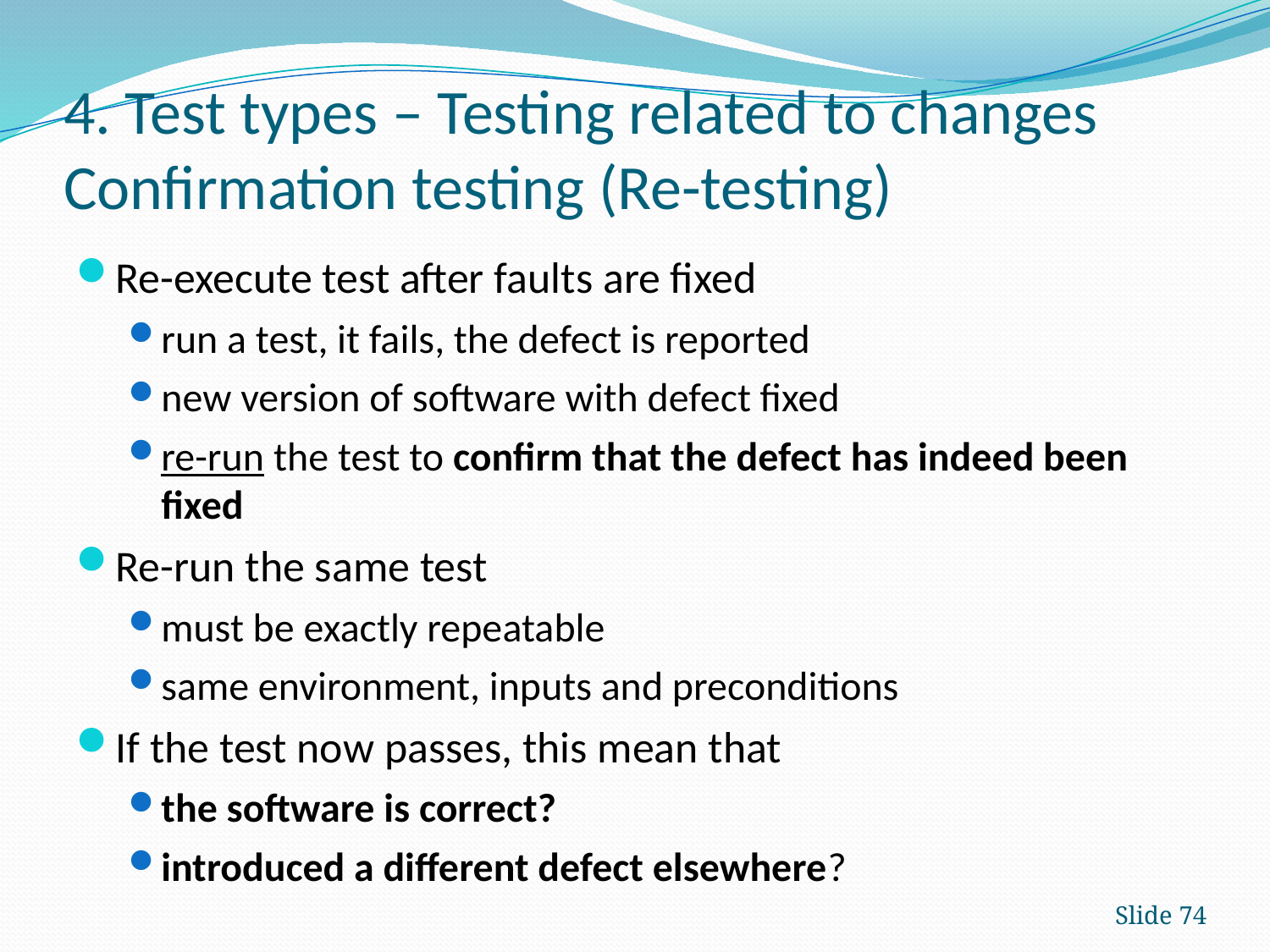

# 4. Test types – Testing related to changes Confirmation testing (Re-testing)
Re-execute test after faults are fixed
run a test, it fails, the defect is reported
new version of software with defect fixed
re-run the test to confirm that the defect has indeed been fixed
Re-run the same test
must be exactly repeatable
same environment, inputs and preconditions
If the test now passes, this mean that
the software is correct?
introduced a different defect elsewhere?
Slide 74